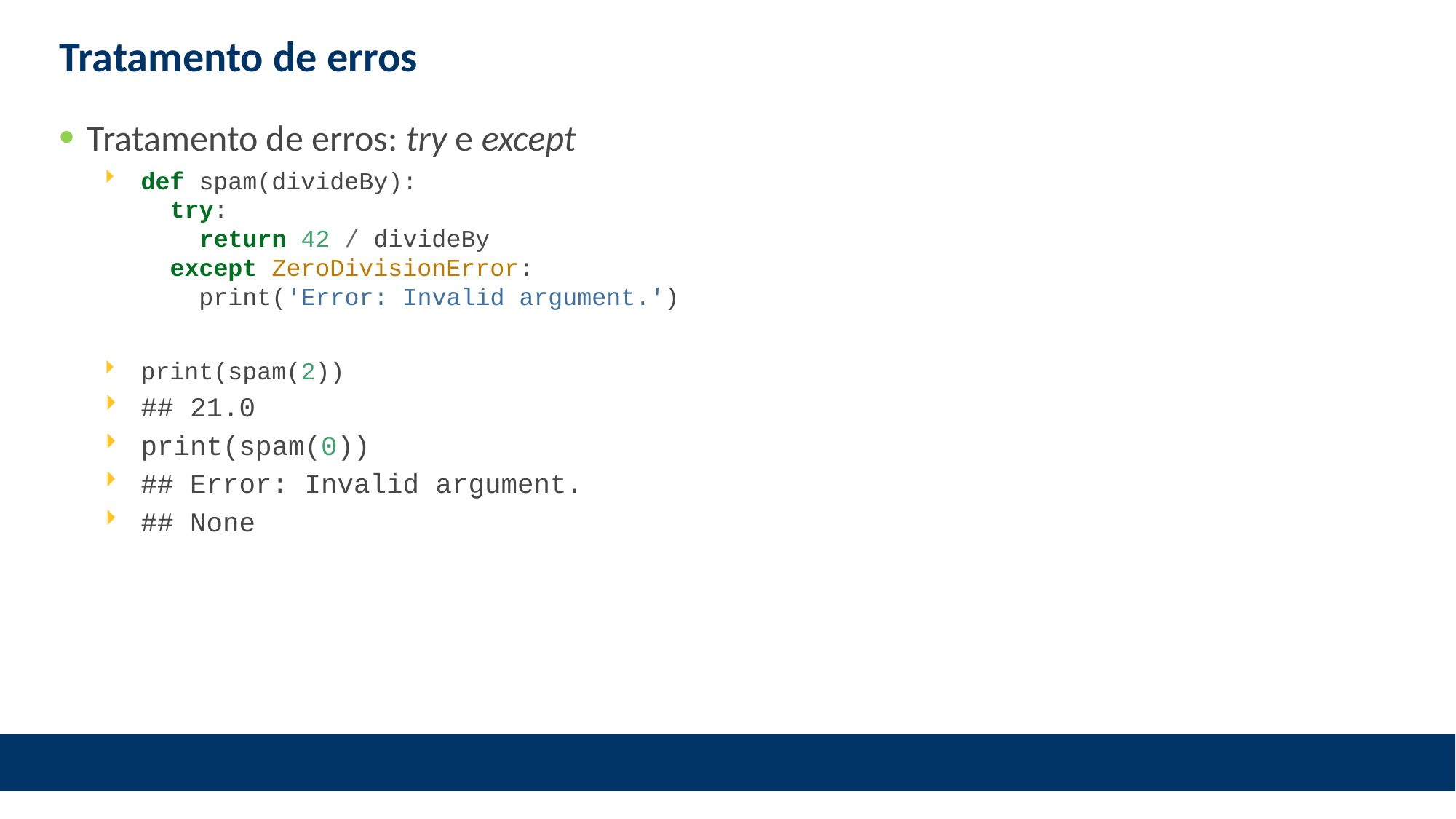

# Tratamento de erros
Tratamento de erros: try e except
def spam(divideBy):
  try:
    return 42 / divideBy
  except ZeroDivisionError:
    print('Error: Invalid argument.')
print(spam(2))
## 21.0
print(spam(0))
## Error: Invalid argument.
## None